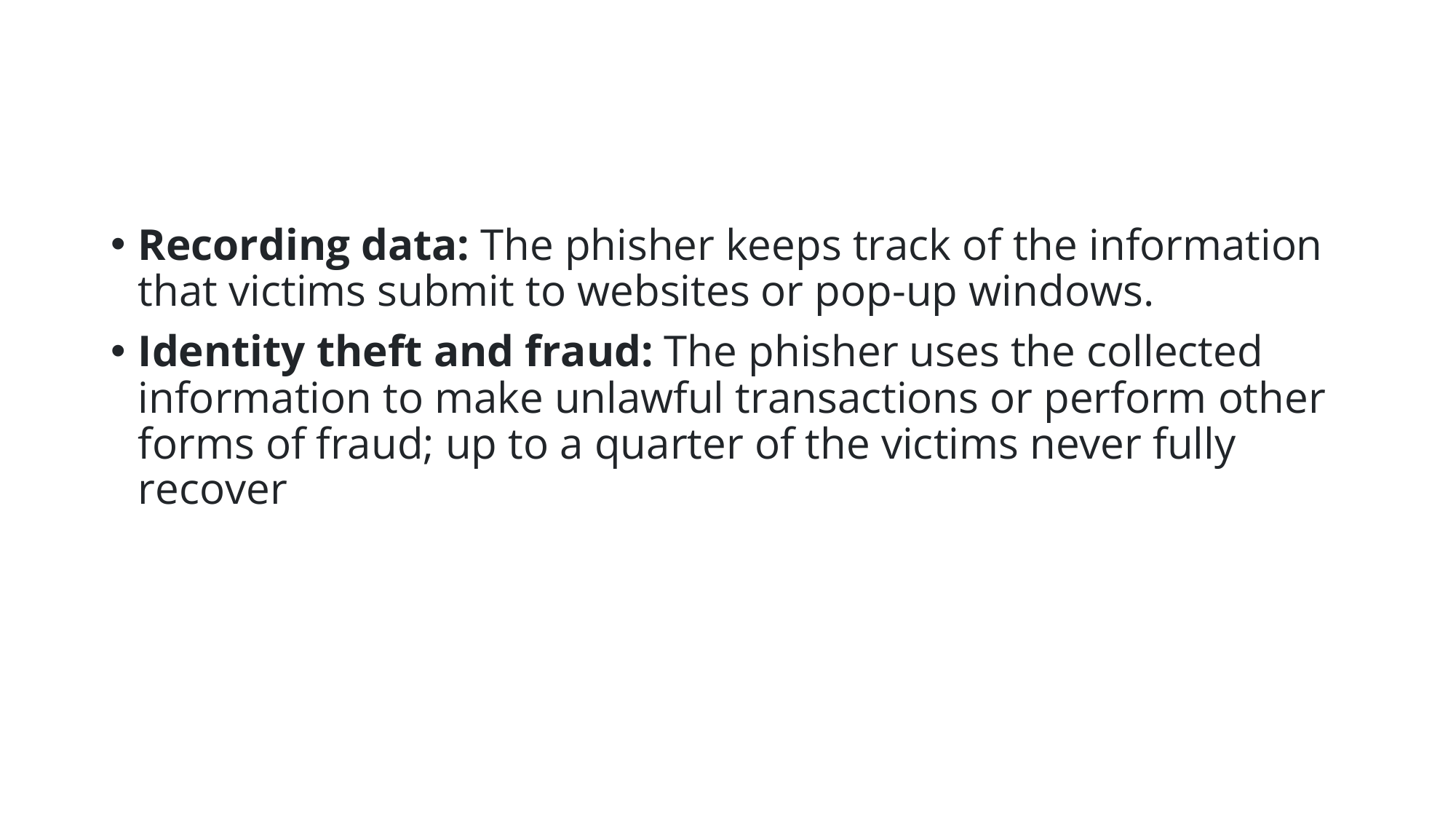

#
Recording data: The phisher keeps track of the information that victims submit to websites or pop-up windows.
Identity theft and fraud: The phisher uses the collected information to make unlawful transactions or perform other forms of fraud; up to a quarter of the victims never fully recover